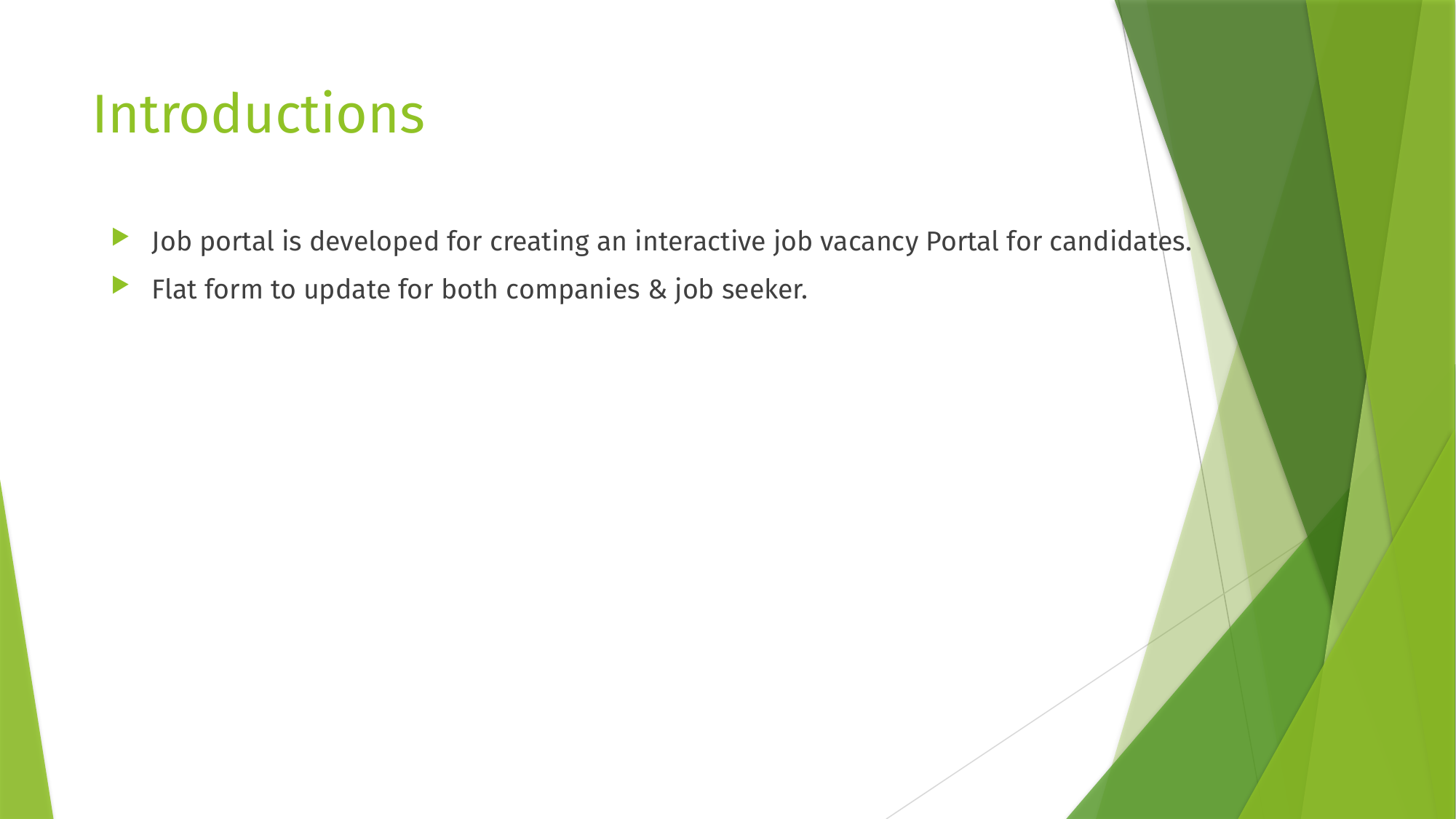

# Introductions
Job portal is developed for creating an interactive job vacancy Portal for candidates.
Flat form to update for both companies & job seeker.